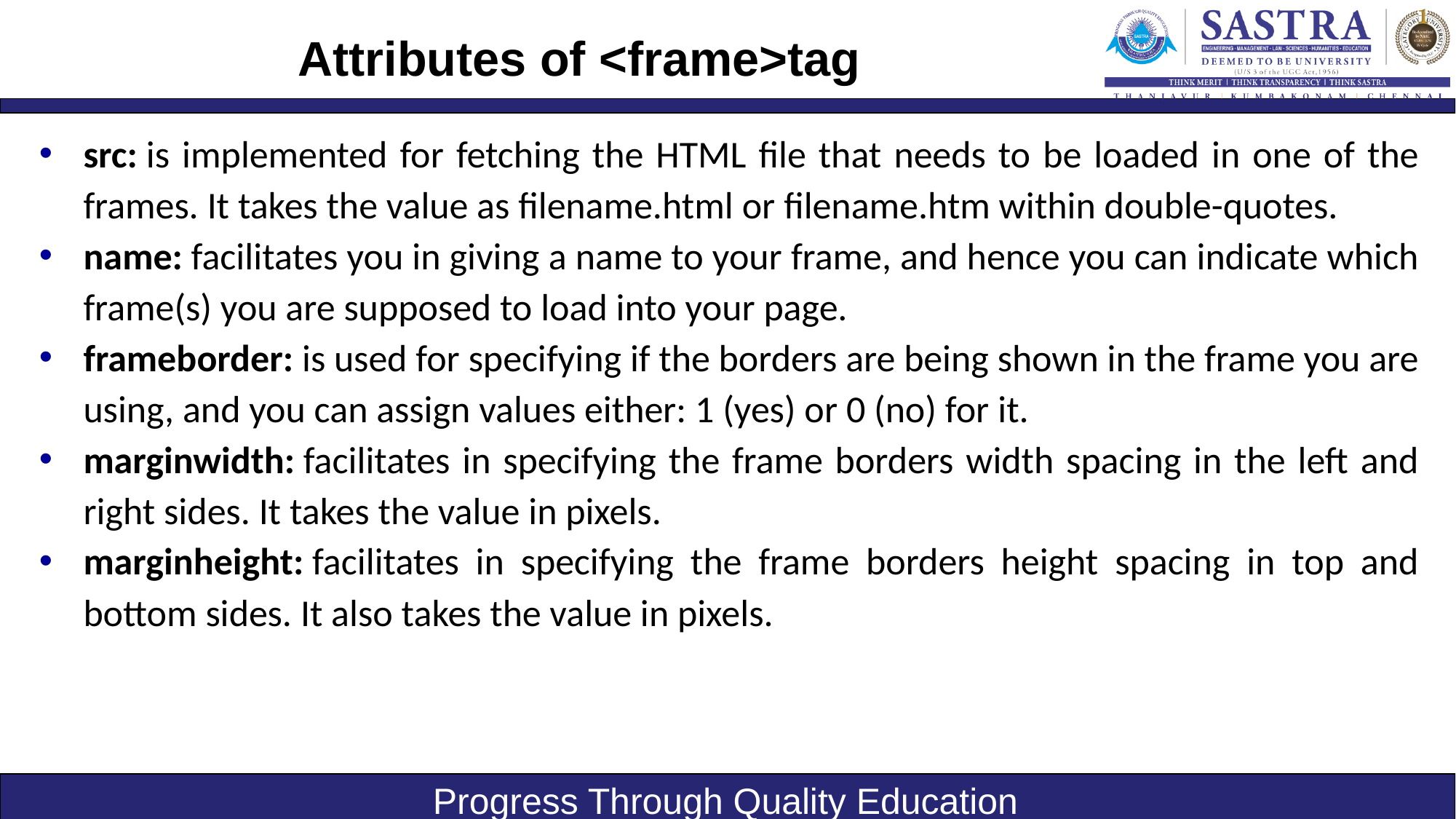

# Attributes of <frame>tag
src: is implemented for fetching the HTML file that needs to be loaded in one of the frames. It takes the value as filename.html or filename.htm within double-quotes.
name: facilitates you in giving a name to your frame, and hence you can indicate which frame(s) you are supposed to load into your page.
frameborder: is used for specifying if the borders are being shown in the frame you are using, and you can assign values either: 1 (yes) or 0 (no) for it.
marginwidth: facilitates in specifying the frame borders width spacing in the left and right sides. It takes the value in pixels.
marginheight: facilitates in specifying the frame borders height spacing in top and bottom sides. It also takes the value in pixels.